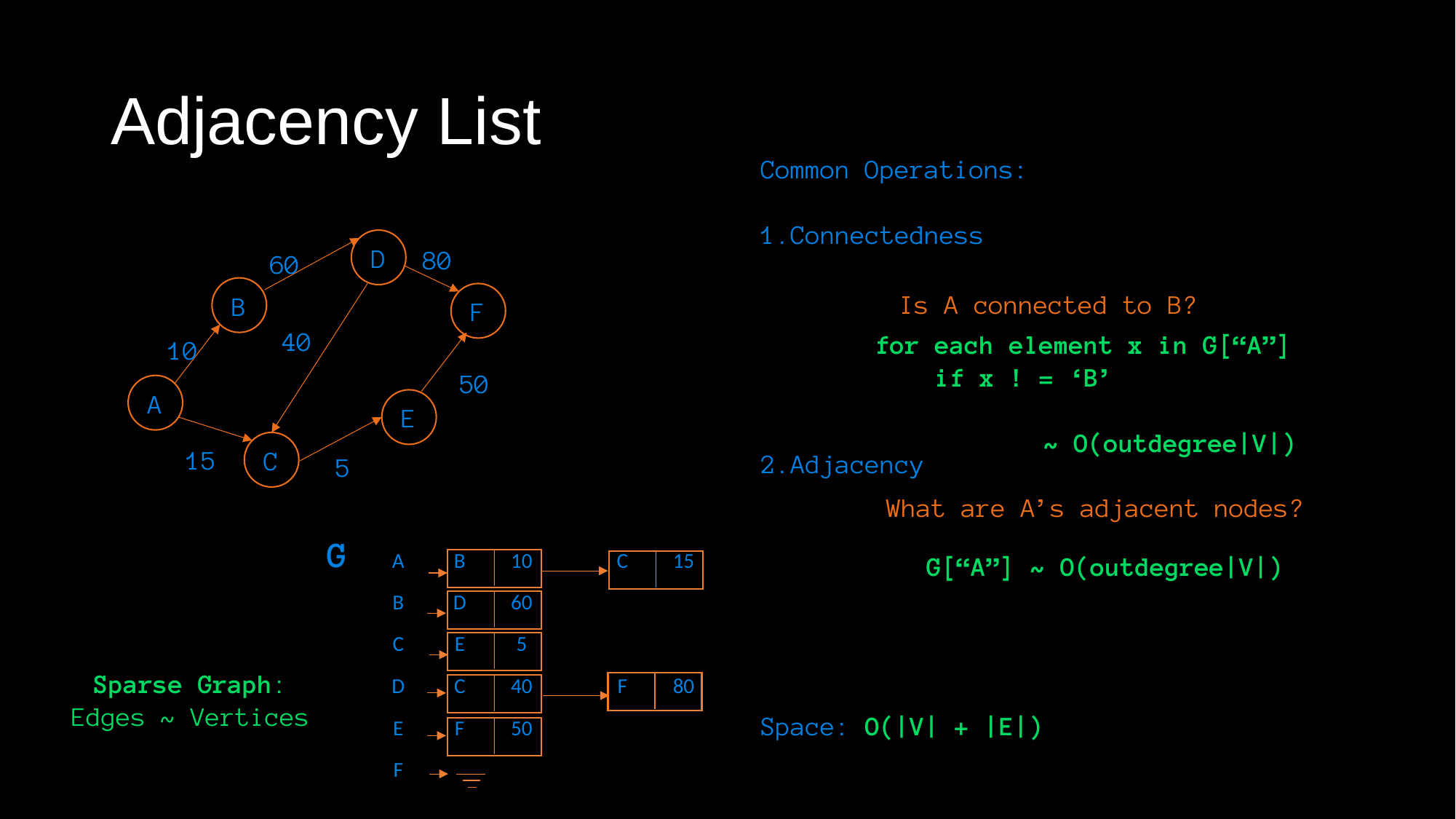

# Adjacency List
Common Operations:

Connectedness

Adjacency

Space: O(|V| + |E|)
Is A connected to B?

What are A’s adjacent nodes?
D
80
60
B
F
40
10
50
A
E
C
15
5
for each element x in G[“A”]
    if x ! = ‘B’
~ O(outdegree|V|)

G
G[“A”] ~ O(outdegree|V|)
| A | B | 10 |  | C | 15 |  |
| --- | --- | --- | --- | --- | --- | --- |
| B | D | 60 |  |  |  |  |
| C | E | 5 |  |  |  |  |
| D | C | 40 |  | F | 80 |  |
| E | F | 50 |  |  |  |  |
| F |  |  |  |  |  |  |

Sparse Graph: Edges ~ Vertices